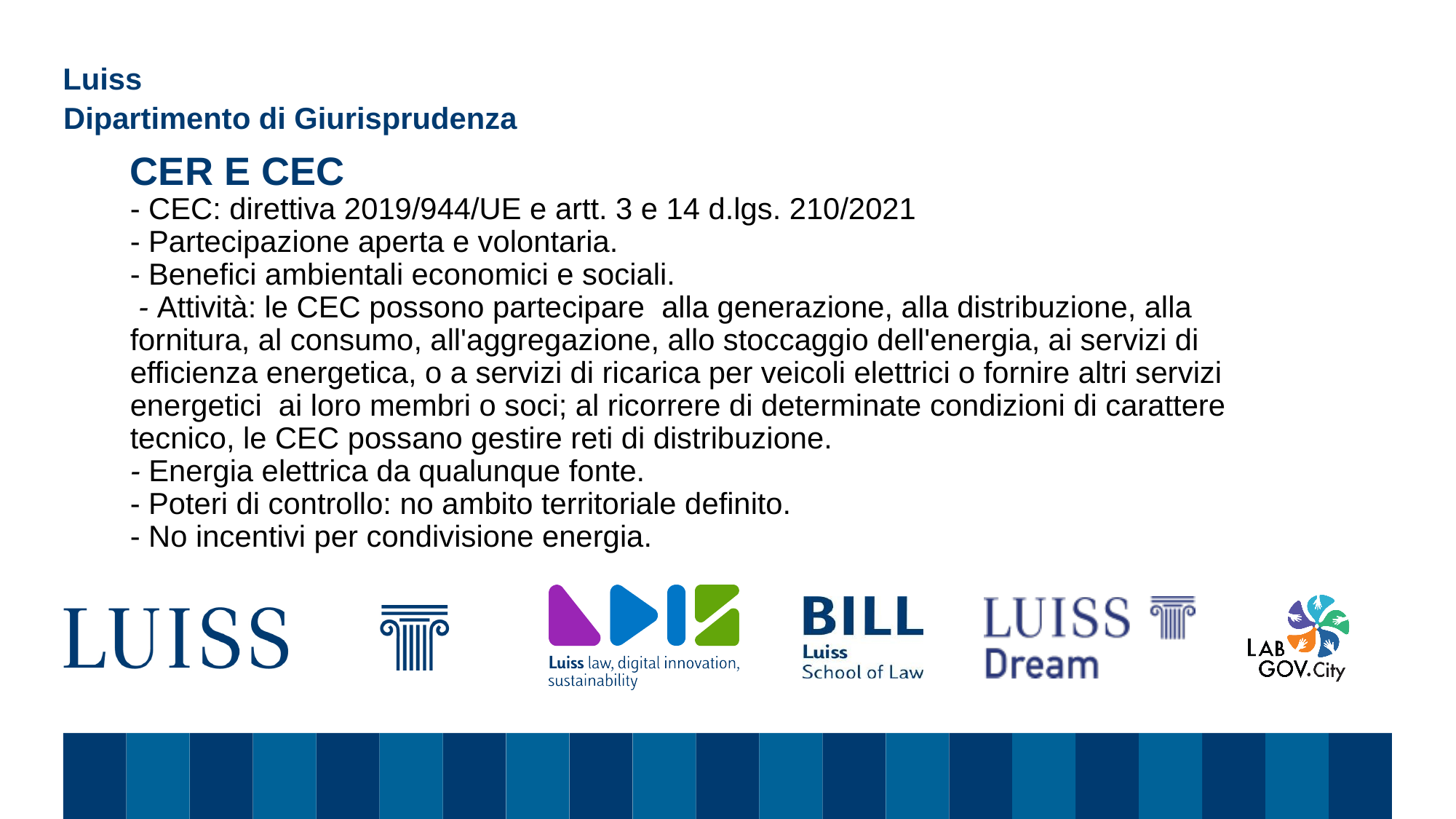

Dipartimento di Giurisprudenza
# CER E CEC - CEC: direttiva 2019/944/UE e artt. 3 e 14 d.lgs. 210/2021 - Partecipazione aperta e volontaria. - Benefici ambientali economici e sociali. - Attività: le CEC possono partecipare  alla generazione, alla distribuzione, alla fornitura, al consumo, all'aggregazione, allo stoccaggio dell'energia, ai servizi di efficienza energetica, o a servizi di ricarica per veicoli elettrici o fornire altri servizi energetici  ai loro membri o soci; al ricorrere di determinate condizioni di carattere tecnico, le CEC possano gestire reti di distribuzione. - Energia elettrica da qualunque fonte. - Poteri di controllo: no ambito territoriale definito. - No incentivi per condivisione energia.